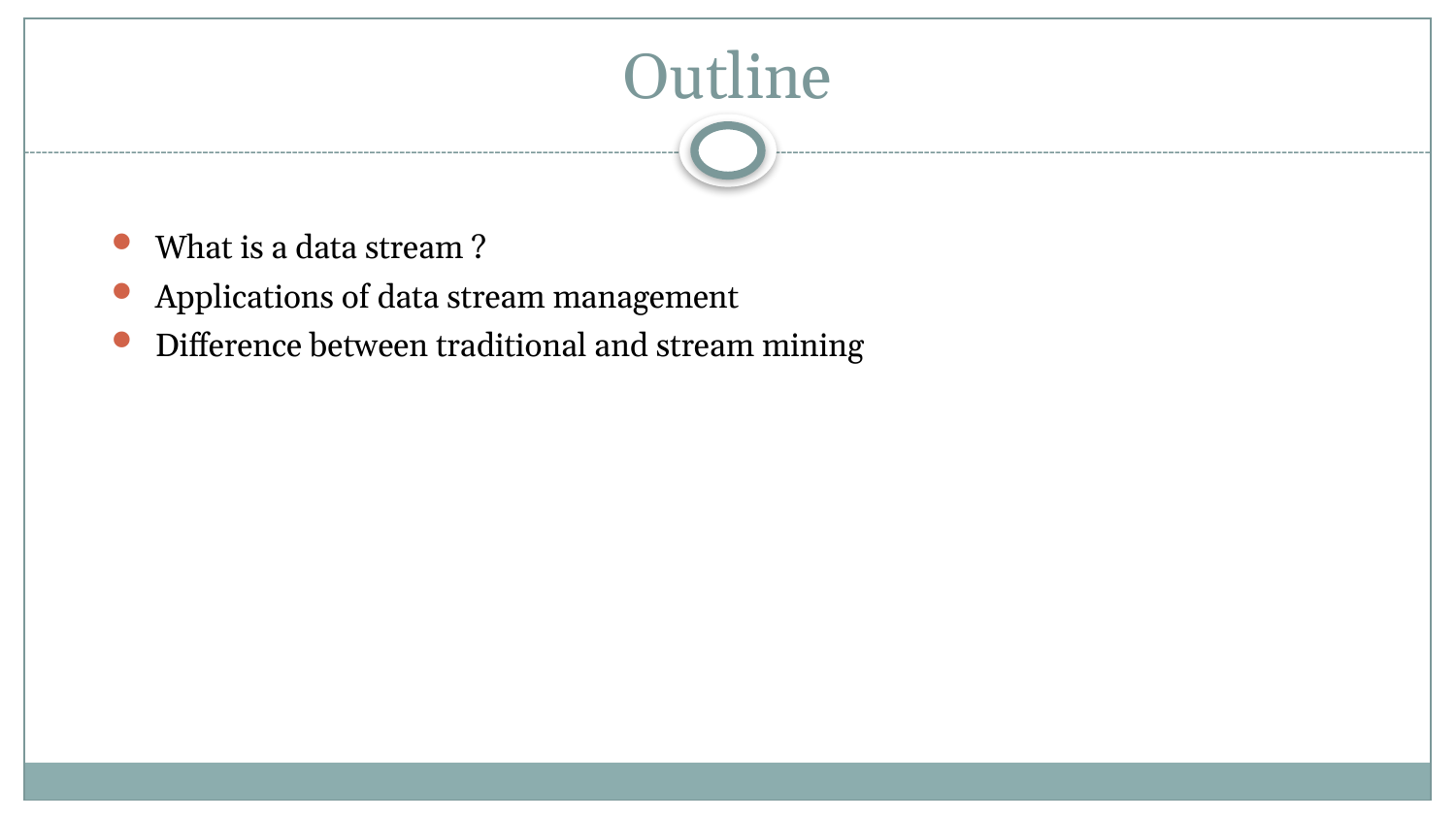

# Outline
What is a data stream ?
Applications of data stream management
Difference between traditional and stream mining